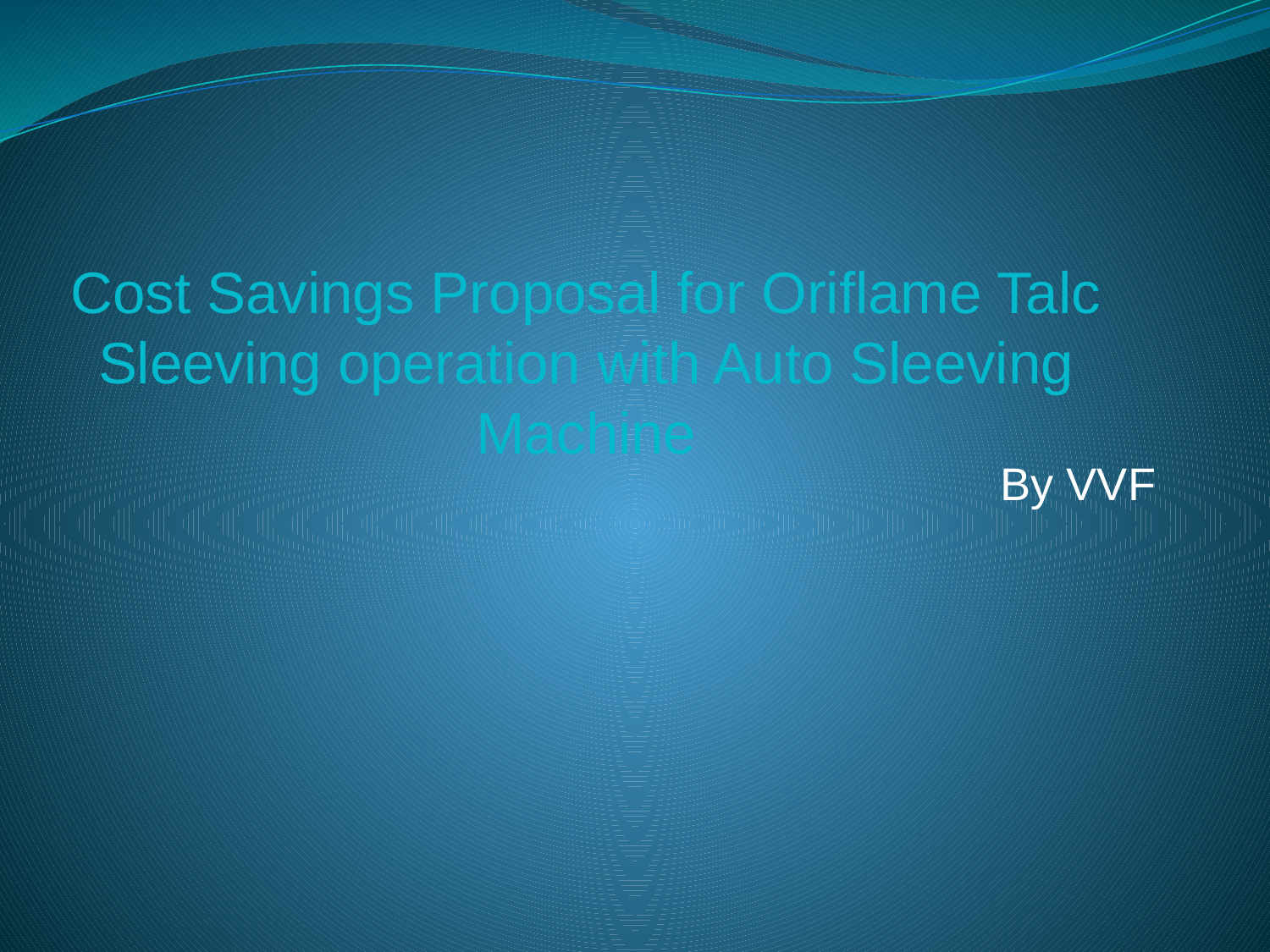

# Cost Savings Proposal for Oriflame Talc Sleeving operation with Auto Sleeving Machine
By VVF